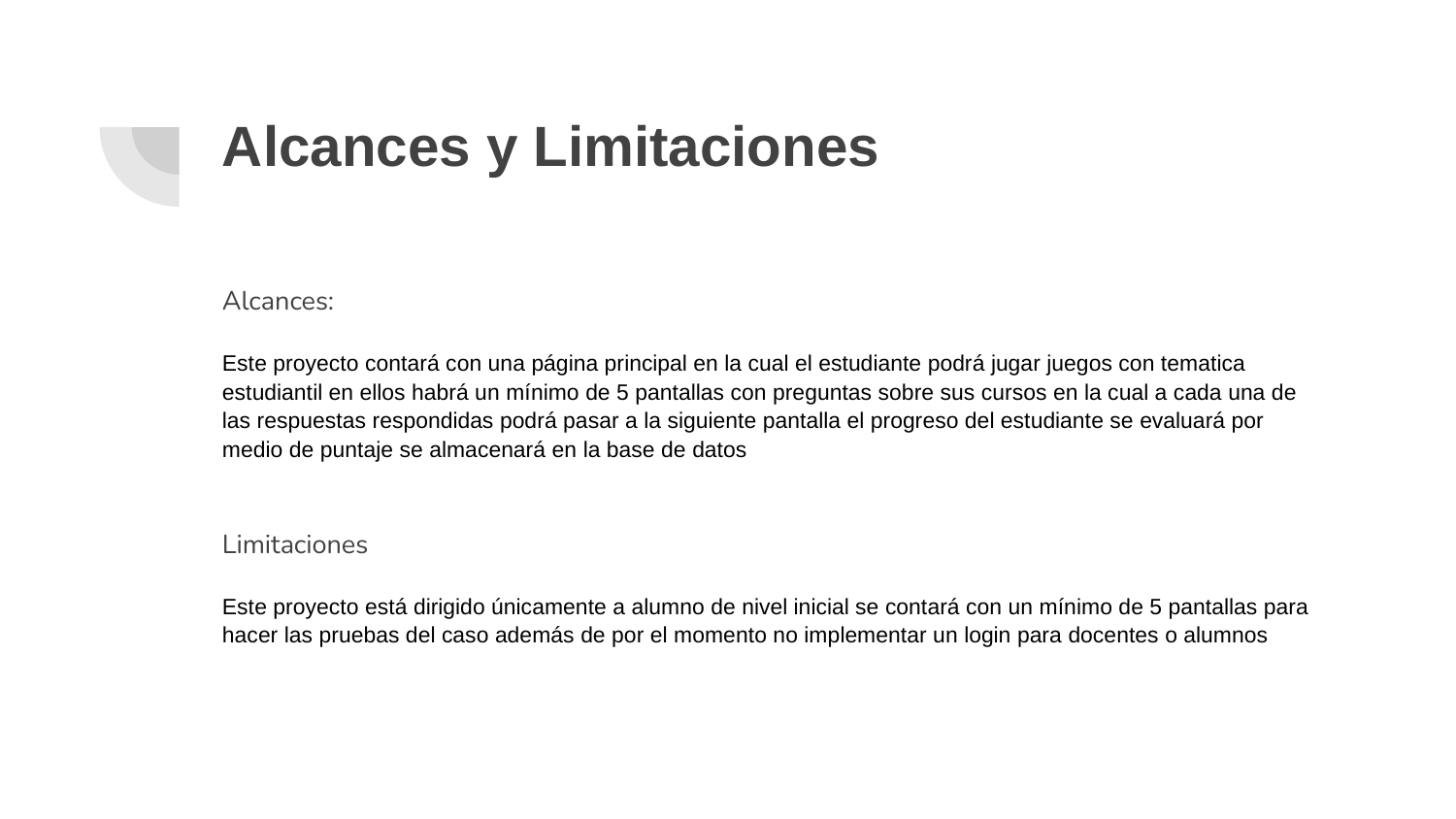

# Alcances y Limitaciones
Alcances:
Este proyecto contará con una página principal en la cual el estudiante podrá jugar juegos con tematica estudiantil en ellos habrá un mínimo de 5 pantallas con preguntas sobre sus cursos en la cual a cada una de las respuestas respondidas podrá pasar a la siguiente pantalla el progreso del estudiante se evaluará por medio de puntaje se almacenará en la base de datos

Limitaciones
Este proyecto está dirigido únicamente a alumno de nivel inicial se contará con un mínimo de 5 pantallas para hacer las pruebas del caso además de por el momento no implementar un login para docentes o alumnos